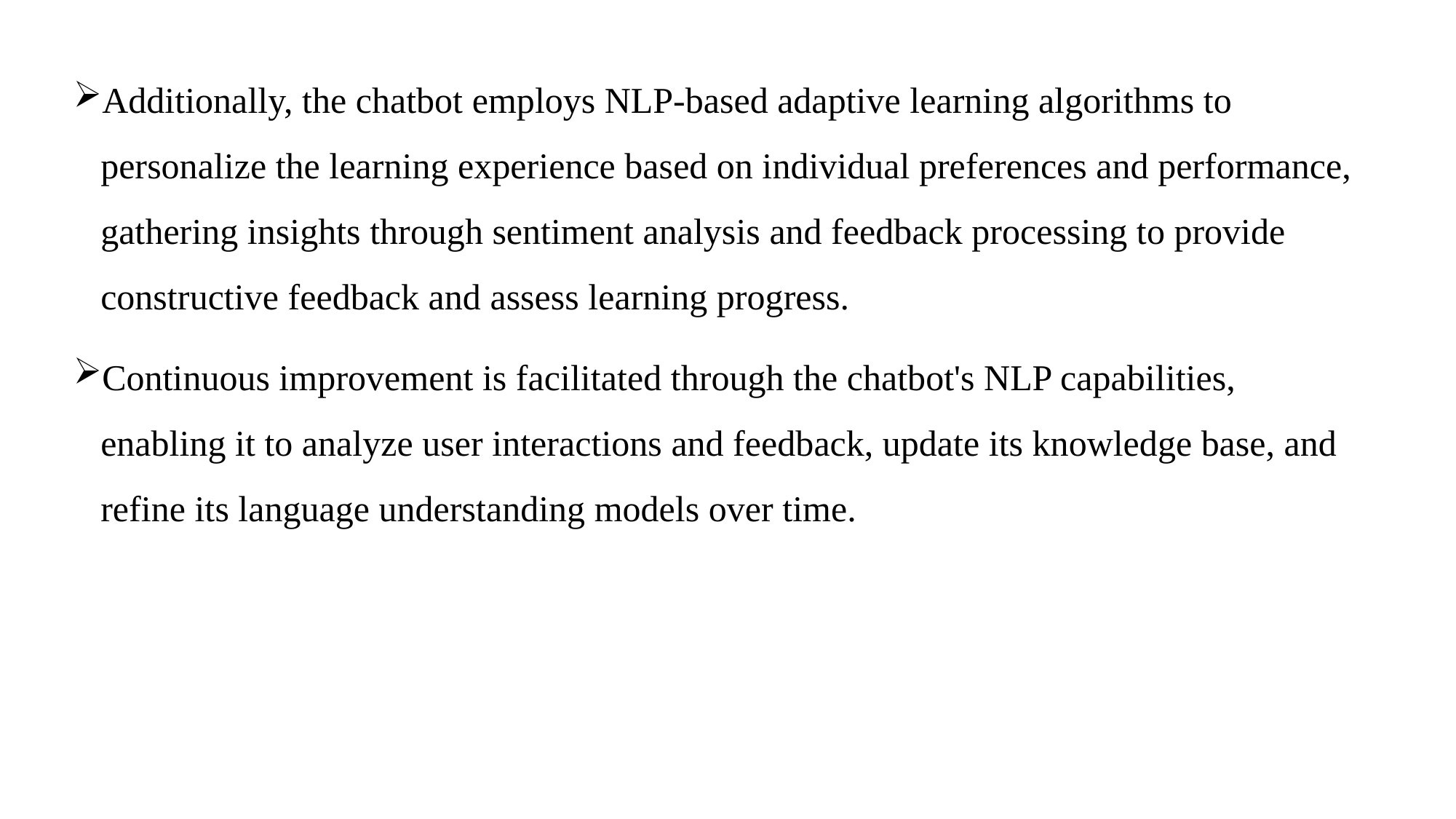

Additionally, the chatbot employs NLP-based adaptive learning algorithms to personalize the learning experience based on individual preferences and performance, gathering insights through sentiment analysis and feedback processing to provide constructive feedback and assess learning progress.
Continuous improvement is facilitated through the chatbot's NLP capabilities, enabling it to analyze user interactions and feedback, update its knowledge base, and refine its language understanding models over time.